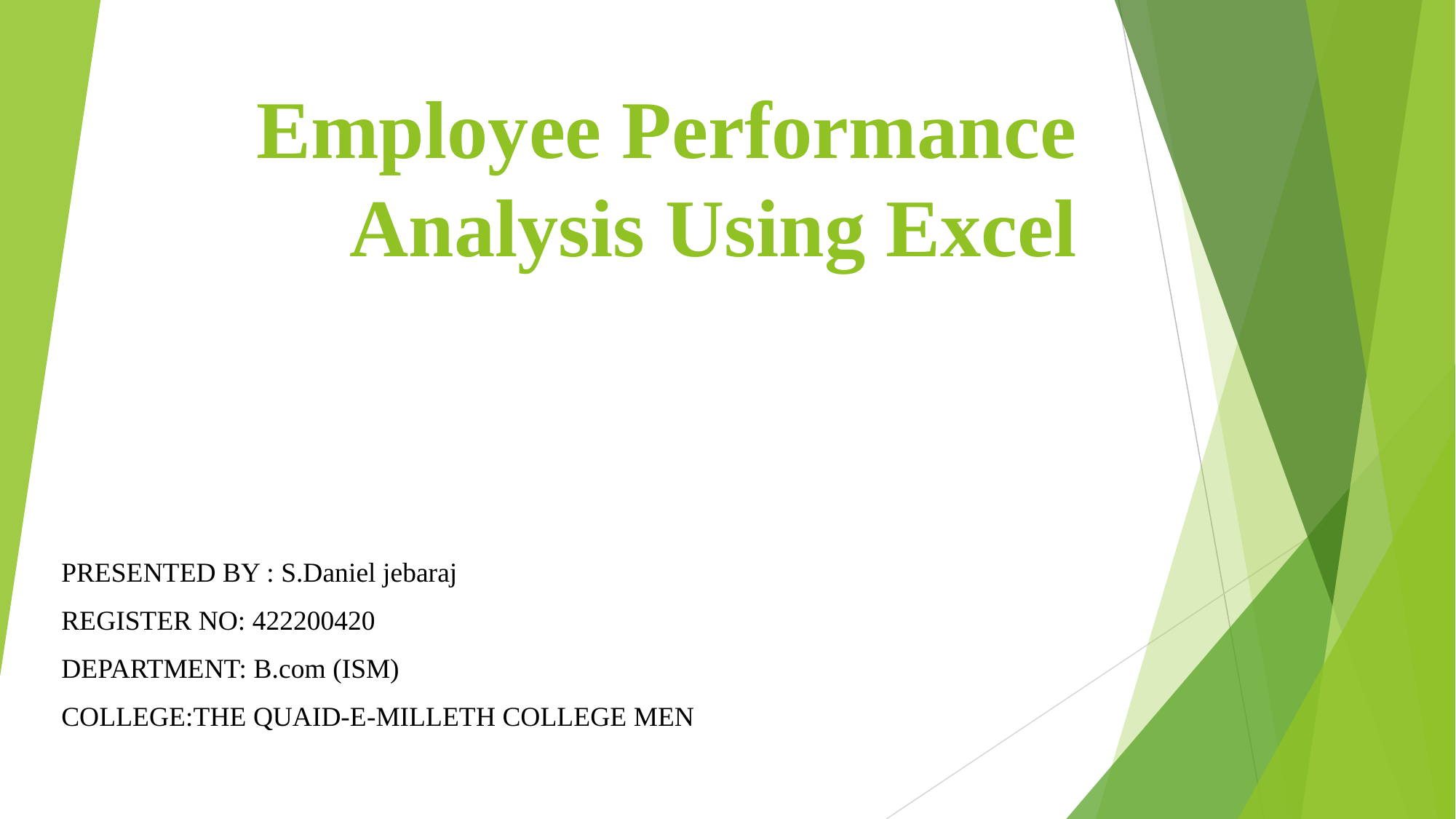

# Employee Performance Analysis Using Excel

PRESENTED BY : S.Daniel jebaraj
REGISTER NO: 422200420
DEPARTMENT: B.com (ISM)
COLLEGE:THE QUAID-E-MILLETH COLLEGE MEN